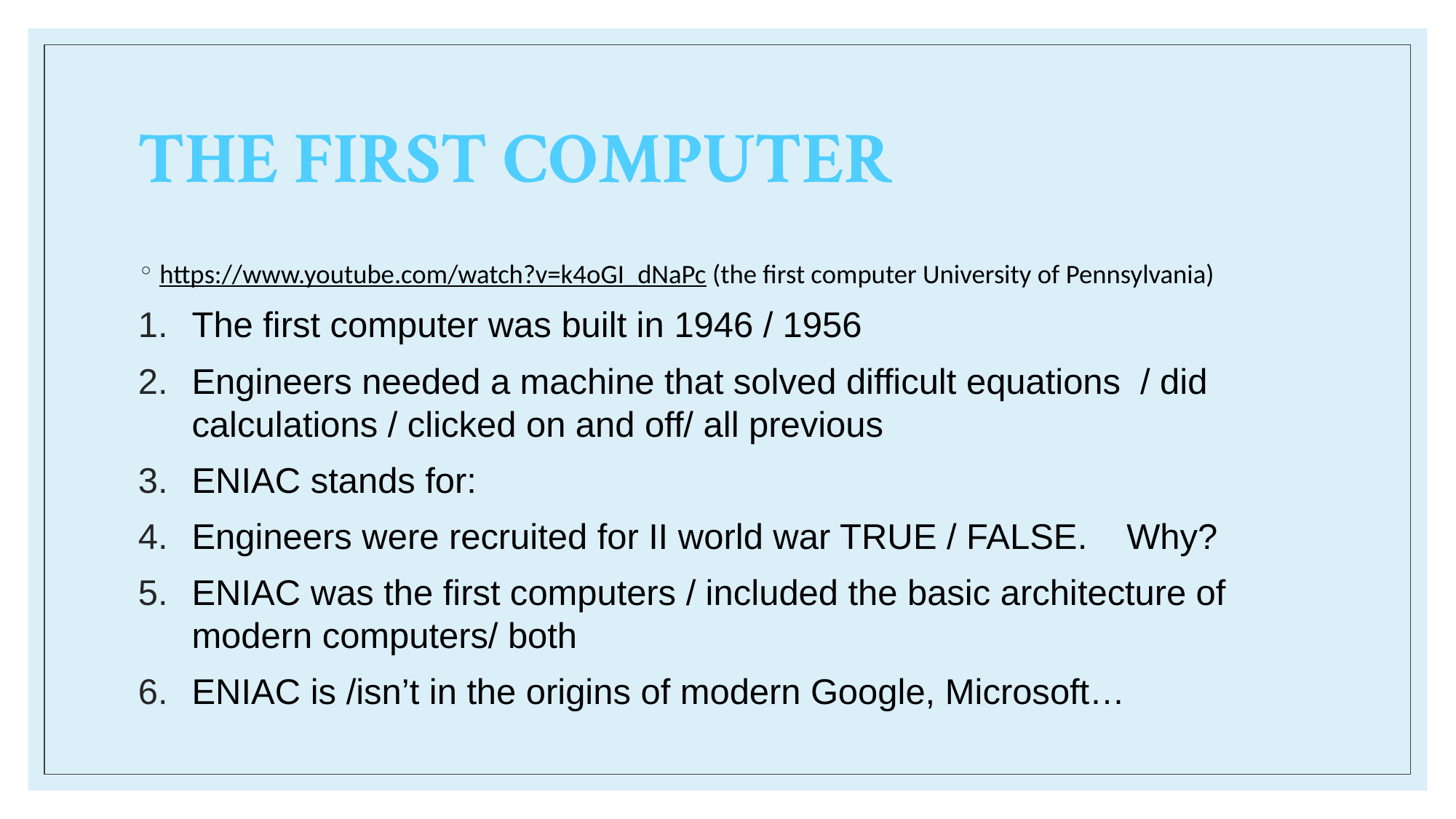

# THE FIRST COMPUTER
https://www.youtube.com/watch?v=k4oGI_dNaPc (the first computer University of Pennsylvania)
The first computer was built in 1946 / 1956
Engineers needed a machine that solved difficult equations  / did calculations / clicked on and off/ all previous
ENIAC stands for:
Engineers were recruited for II world war TRUE / FALSE.    Why?
ENIAC was the first computers / included the basic architecture of modern computers/ both
ENIAC is /isn’t in the origins of modern Google, Microsoft…